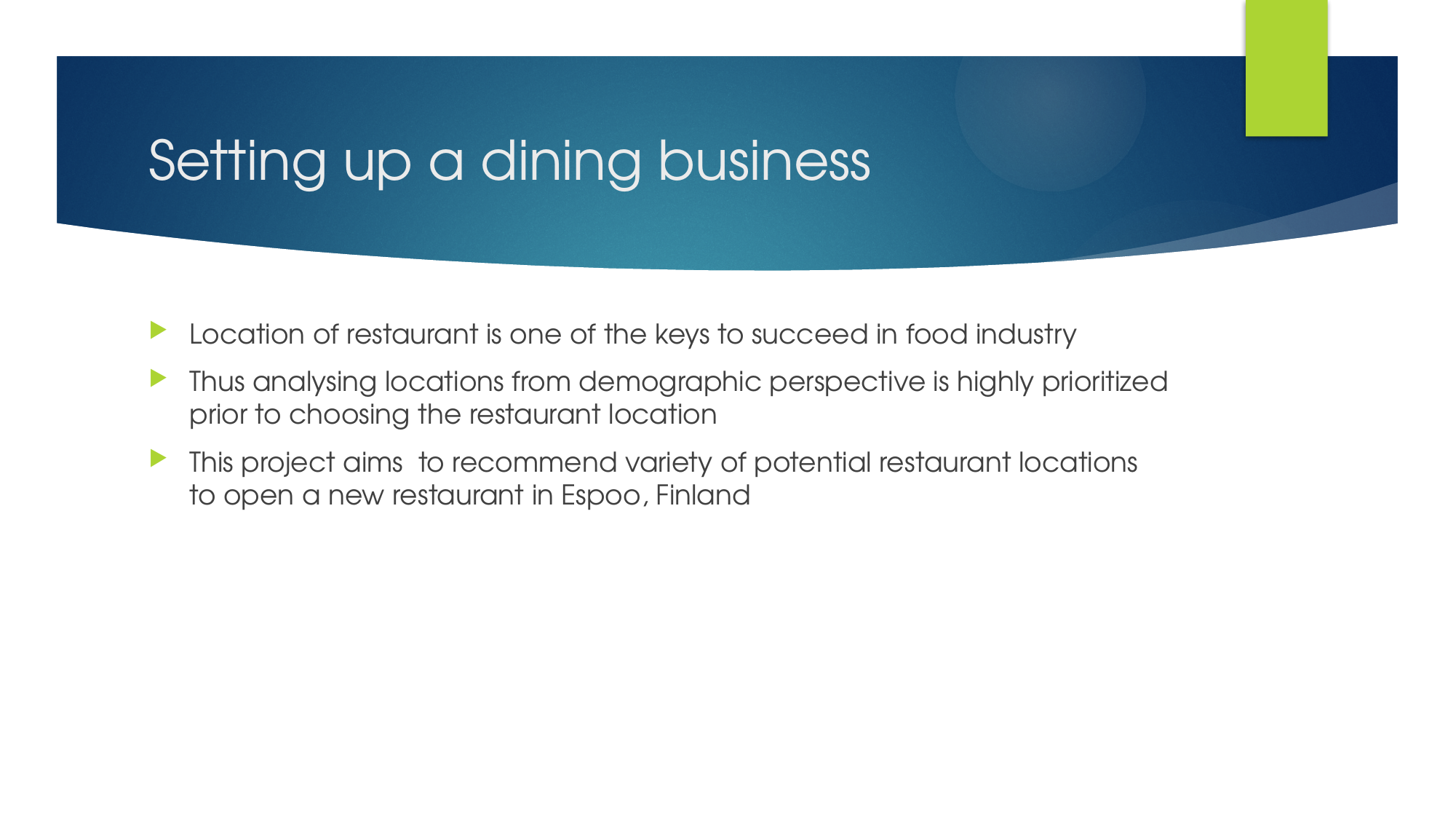

# Setting up a dining business
Location of restaurant is one of the keys to succeed in food industry
Thus analysing locations from demographic perspective is highly prioritized prior to choosing the restaurant location
This project aims  to recommend variety of potential restaurant locations to open a new restaurant in Espoo, Finland